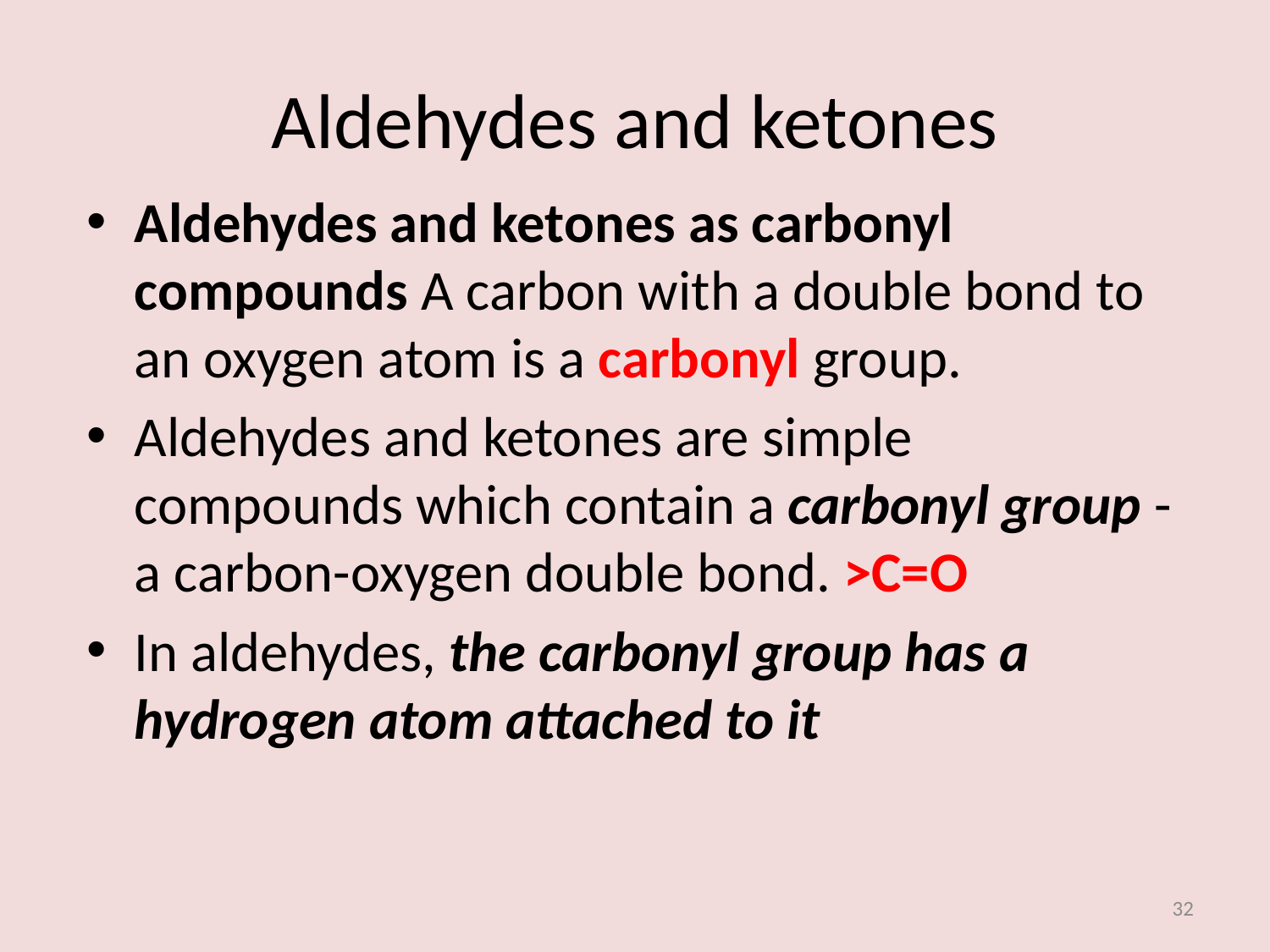

# Aldehydes and ketones
Aldehydes and ketones as carbonyl compounds A carbon with a double bond to an oxygen atom is a carbonyl group.
Aldehydes and ketones are simple compounds which contain a carbonyl group - a carbon-oxygen double bond. >C=O
In aldehydes, the carbonyl group has a hydrogen atom attached to it
32